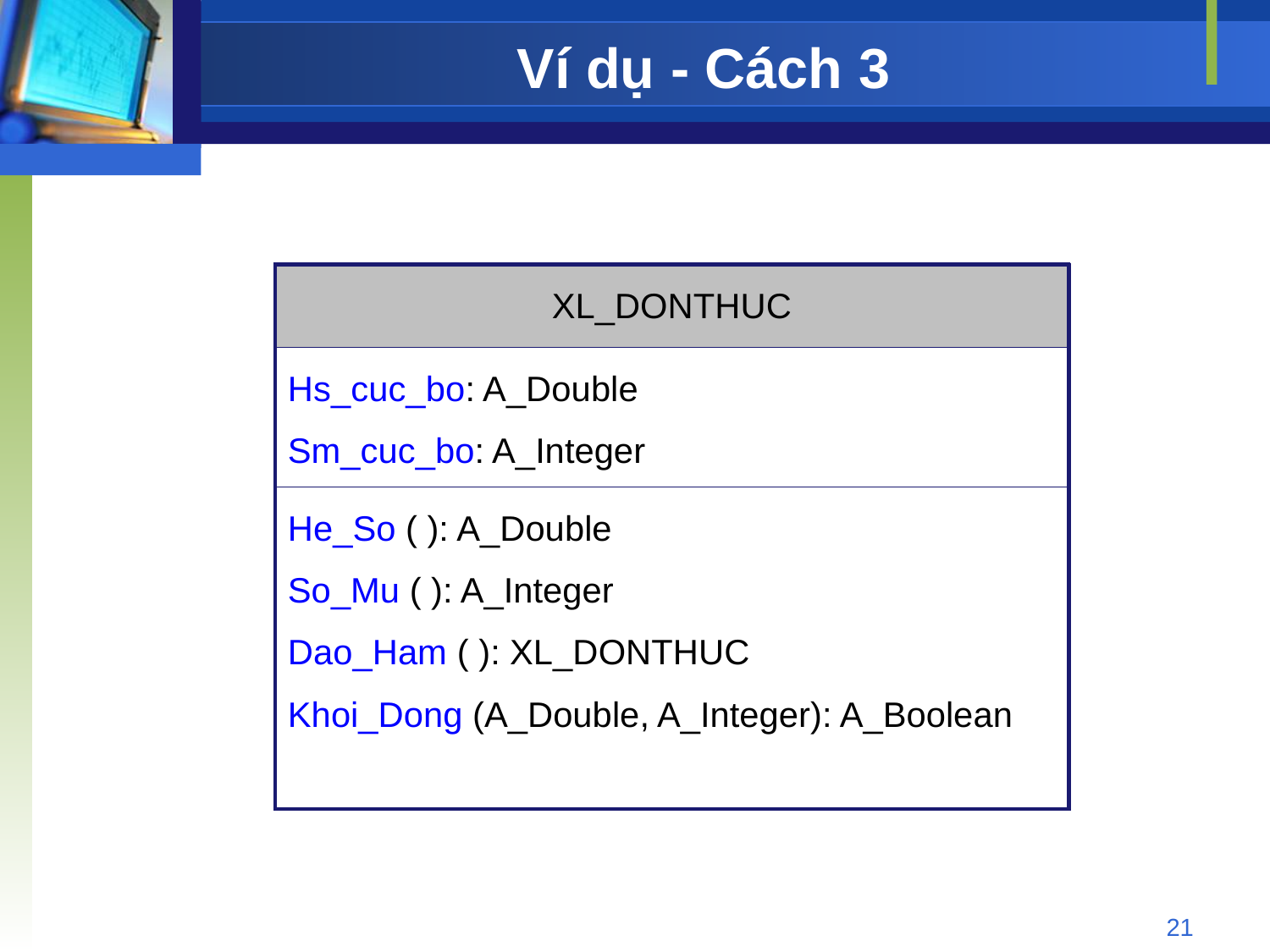

# Ví dụ - Cách 3
| XL\_DONTHUC |
| --- |
| Hs\_cuc\_bo: A\_Double Sm\_cuc\_bo: A\_Integer |
| He\_So ( ): A\_Double So\_Mu ( ): A\_Integer Dao\_Ham ( ): XL\_DONTHUC Khoi\_Dong (A\_Double, A\_Integer): A\_Boolean |
21